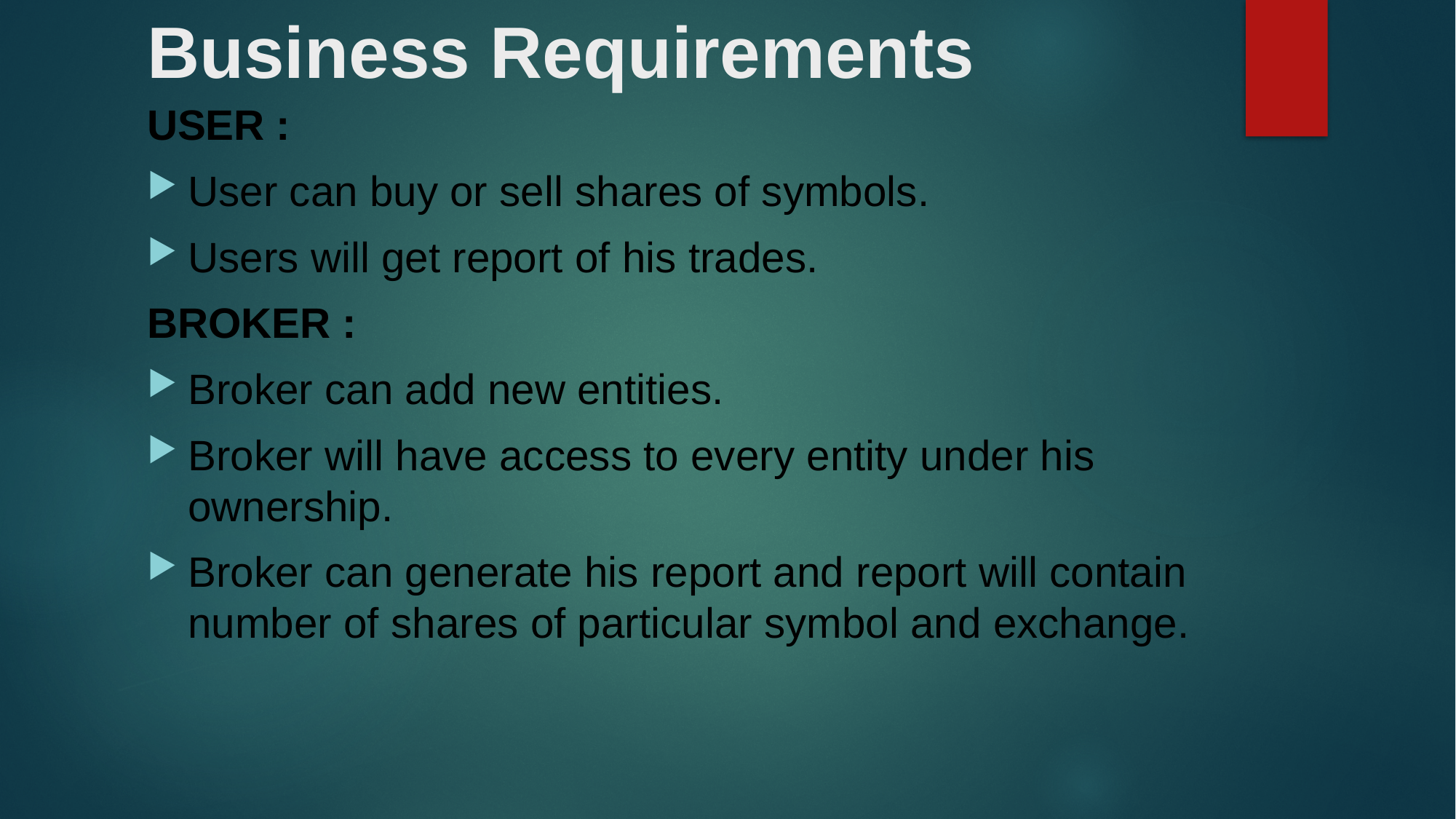

# Business Requirements
USER :
User can buy or sell shares of symbols.
Users will get report of his trades.
BROKER :
Broker can add new entities.
Broker will have access to every entity under his ownership.
Broker can generate his report and report will contain number of shares of particular symbol and exchange.